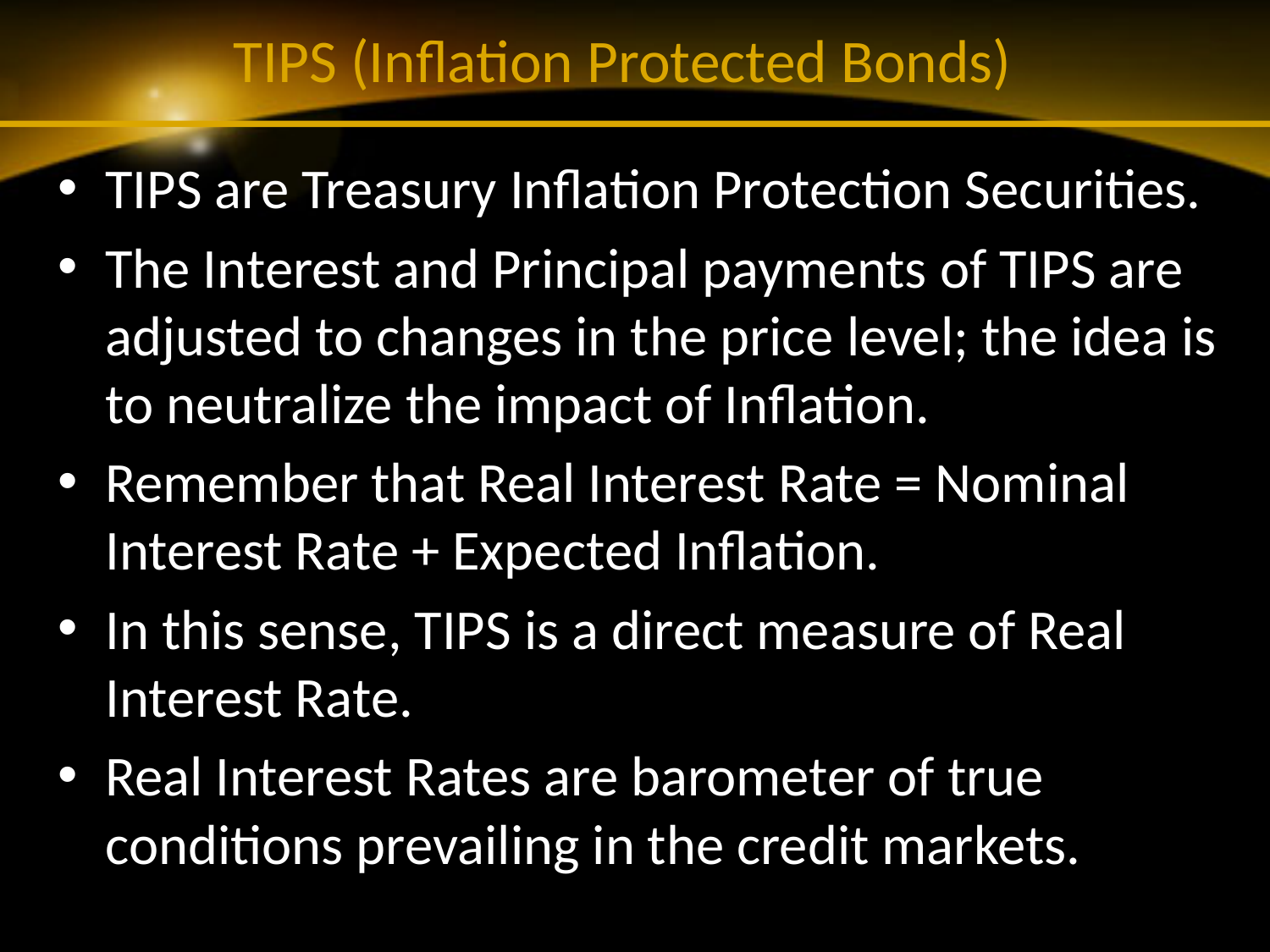

# TIPS (Inflation Protected Bonds)

TIPS are Treasury Inflation Protection Securities.
The Interest and Principal payments of TIPS are adjusted to changes in the price level; the idea is to neutralize the impact of Inflation.
Remember that Real Interest Rate = Nominal Interest Rate + Expected Inflation.
In this sense, TIPS is a direct measure of Real Interest Rate.
Real Interest Rates are barometer of true conditions prevailing in the credit markets.